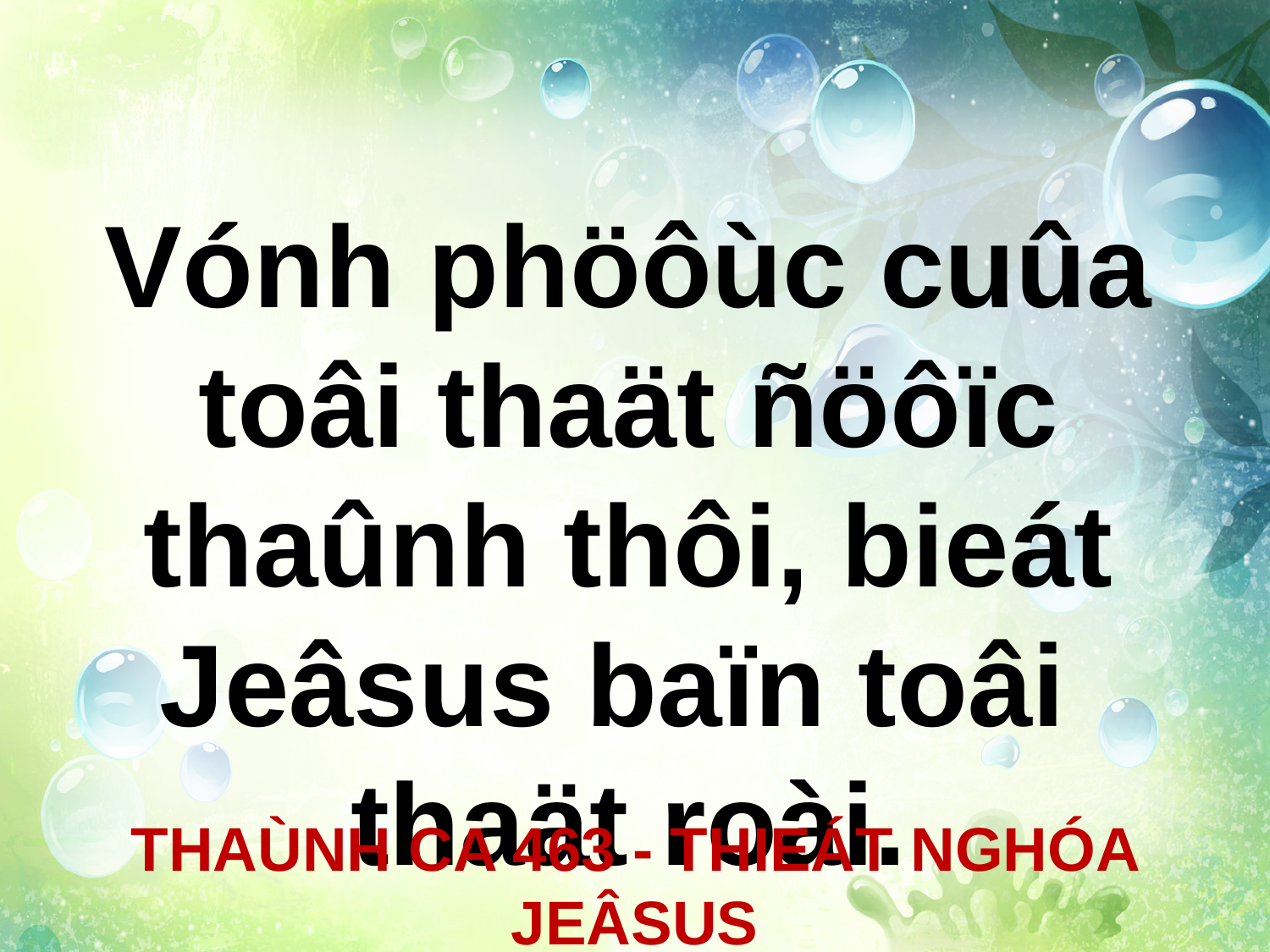

Vónh phöôùc cuûa toâi thaät ñöôïc thaûnh thôi, bieát Jeâsus baïn toâi
thaät roài.
THAÙNH CA 463 - THIEÁT NGHÓA JEÂSUS